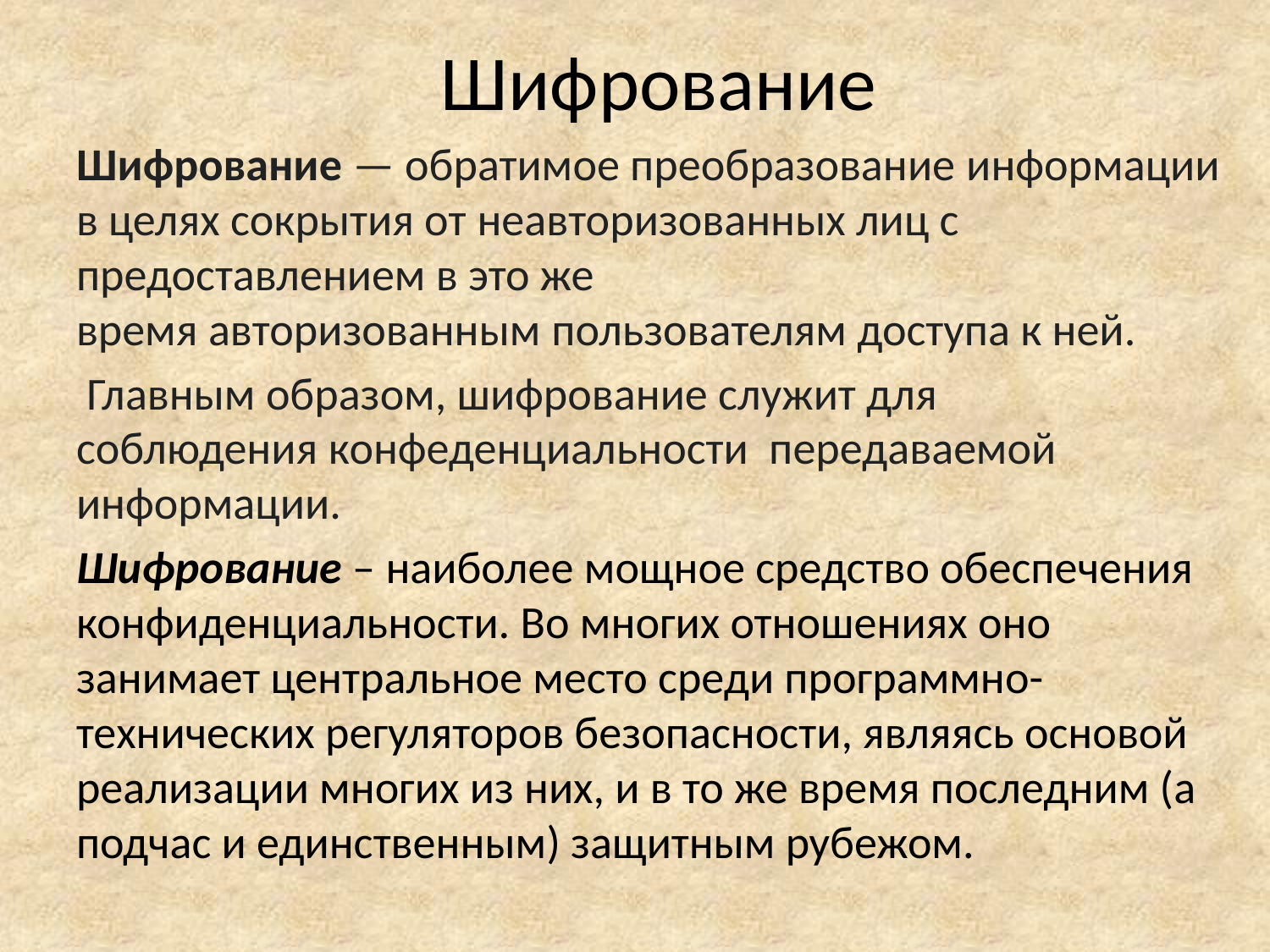

Шифрование
Шифрование — обратимое преобразование информации в целях сокрытия от неавторизованных лиц с предоставлением в это же время авторизованным пользователям доступа к ней.
 Главным образом, шифрование служит для соблюдения конфеденциальности  передаваемой информации.
Шифрование – наиболее мощное средство обеспечения конфиденциальности. Во многих отношениях оно занимает центральное место среди программно-технических регуляторов безопасности, являясь основой реализации многих из них, и в то же время последним (а подчас и единственным) защитным рубежом.